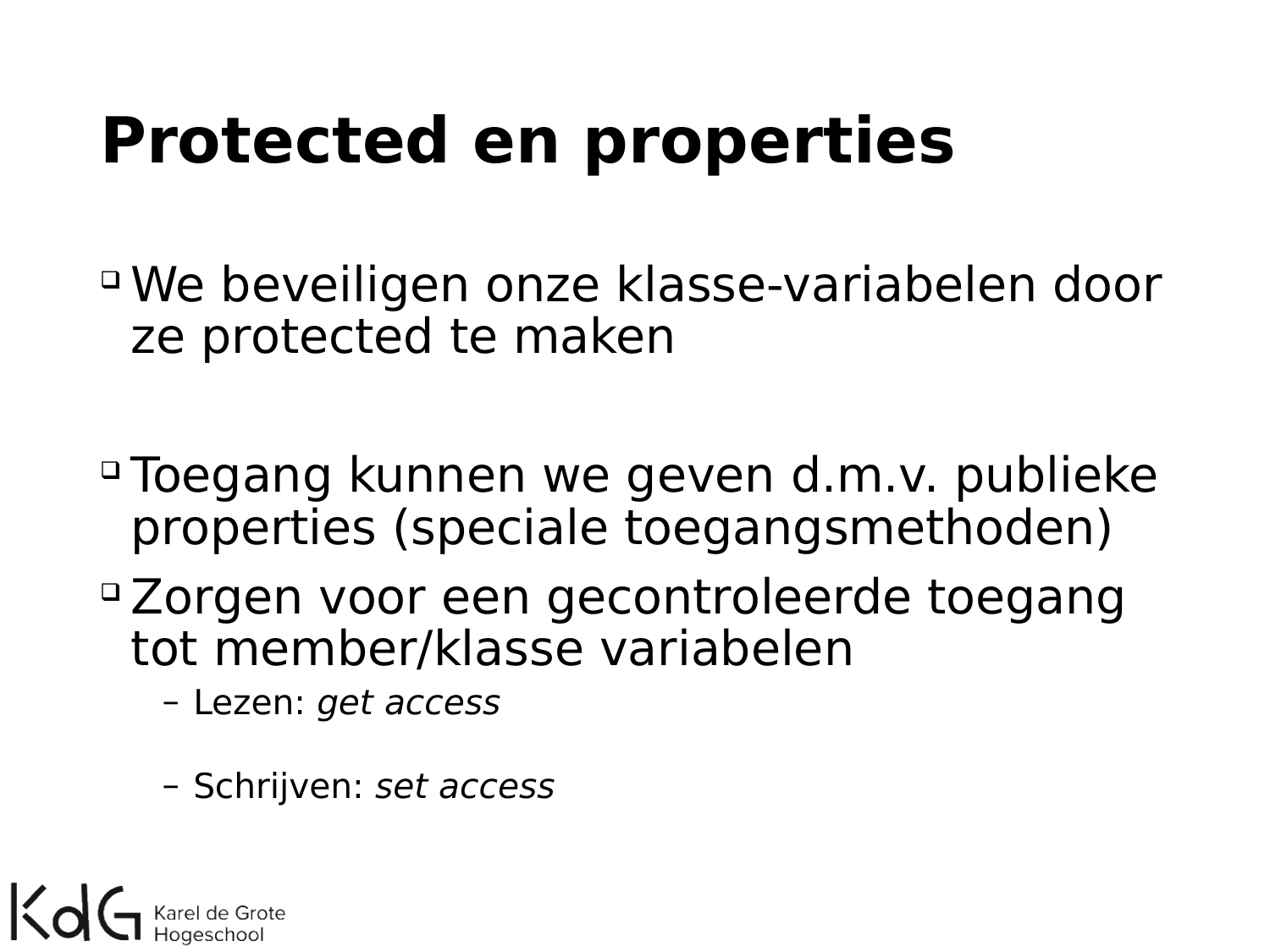

# Protected en properties
We beveiligen onze klasse-variabelen door ze protected te maken

Toegang kunnen we geven d.m.v. publieke properties (speciale toegangsmethoden)
Zorgen voor een gecontroleerde toegang tot member/klasse variabelen
Lezen: get access
Schrijven: set access